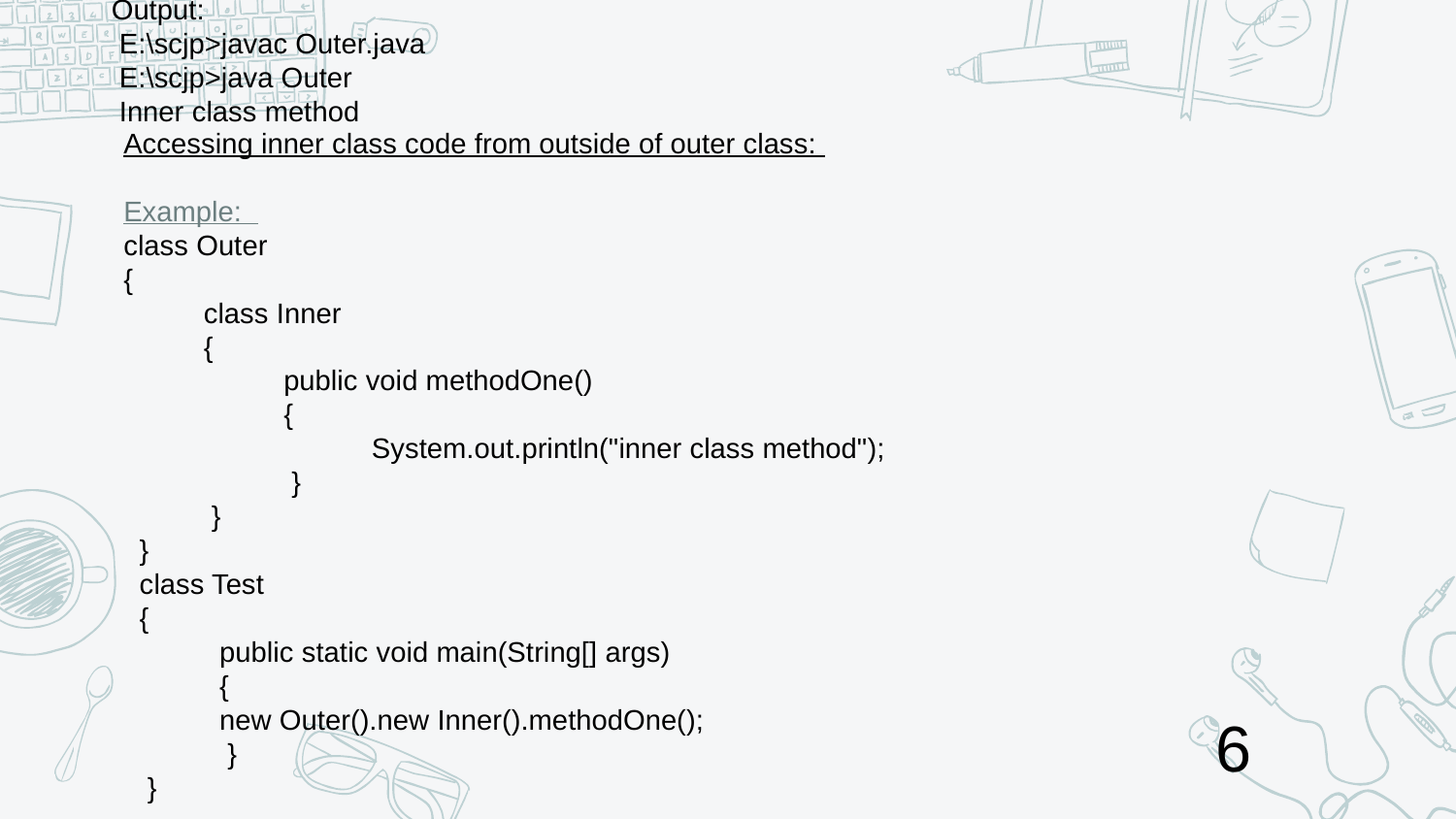

Output:
 E:\scjp>javac Outer.java
 E:\scjp>java Outer
 Inner class method
Accessing inner class code from outside of outer class:

Example:
class Outer
{
          class Inner
          {
                    public void methodOne()
                    {
                               System.out.println("inner class method");
                     }
           }
  }
  class Test
  {
            public static void main(String[] args)
            {
            new Outer().new Inner().methodOne();
             }
   }
6